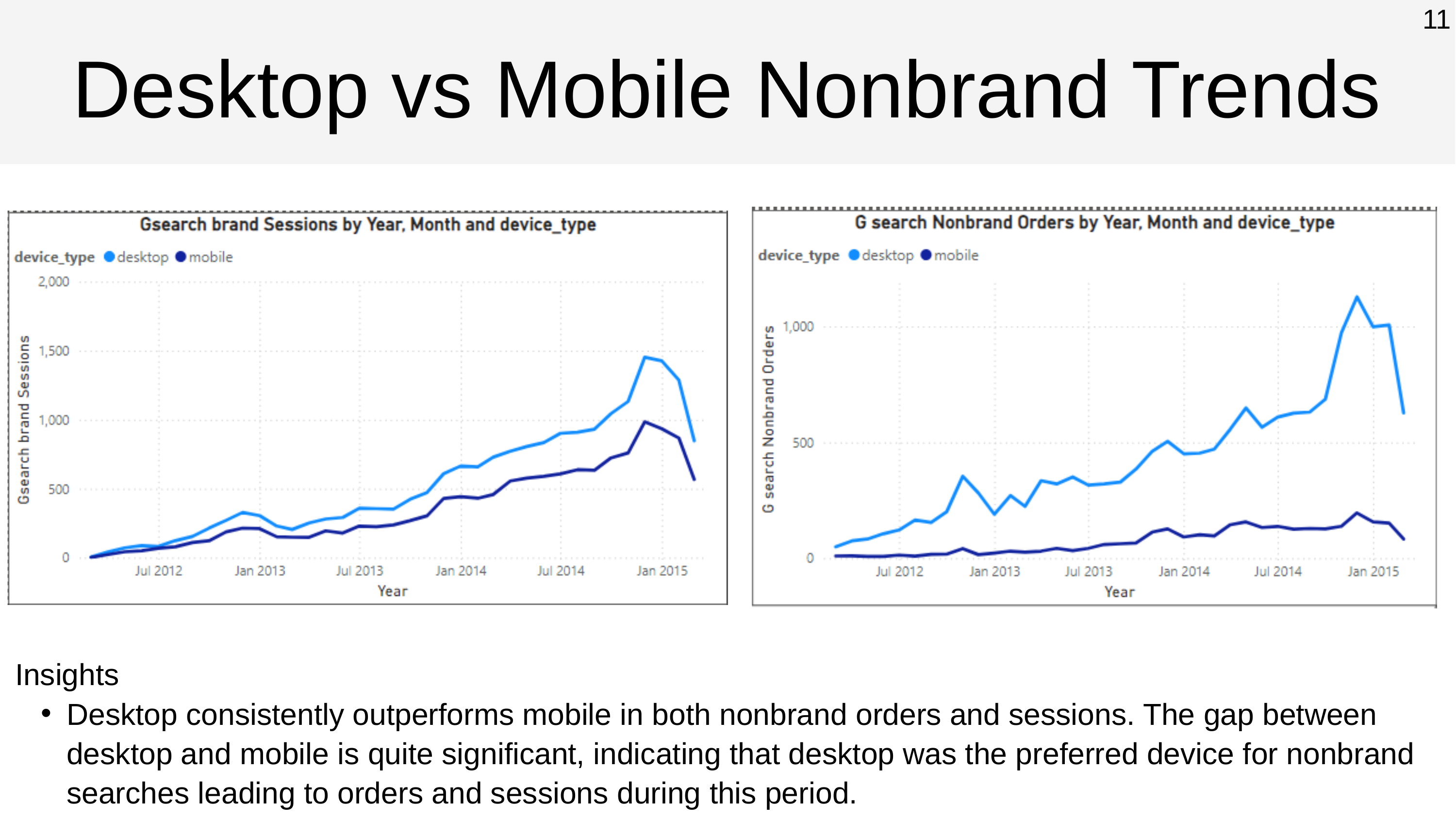

11

Desktop vs Mobile Nonbrand Trends

Insights
Desktop consistently outperforms mobile in both nonbrand orders and sessions. The gap between desktop and mobile is quite significant, indicating that desktop was the preferred device for nonbrand searches leading to orders and sessions during this period.